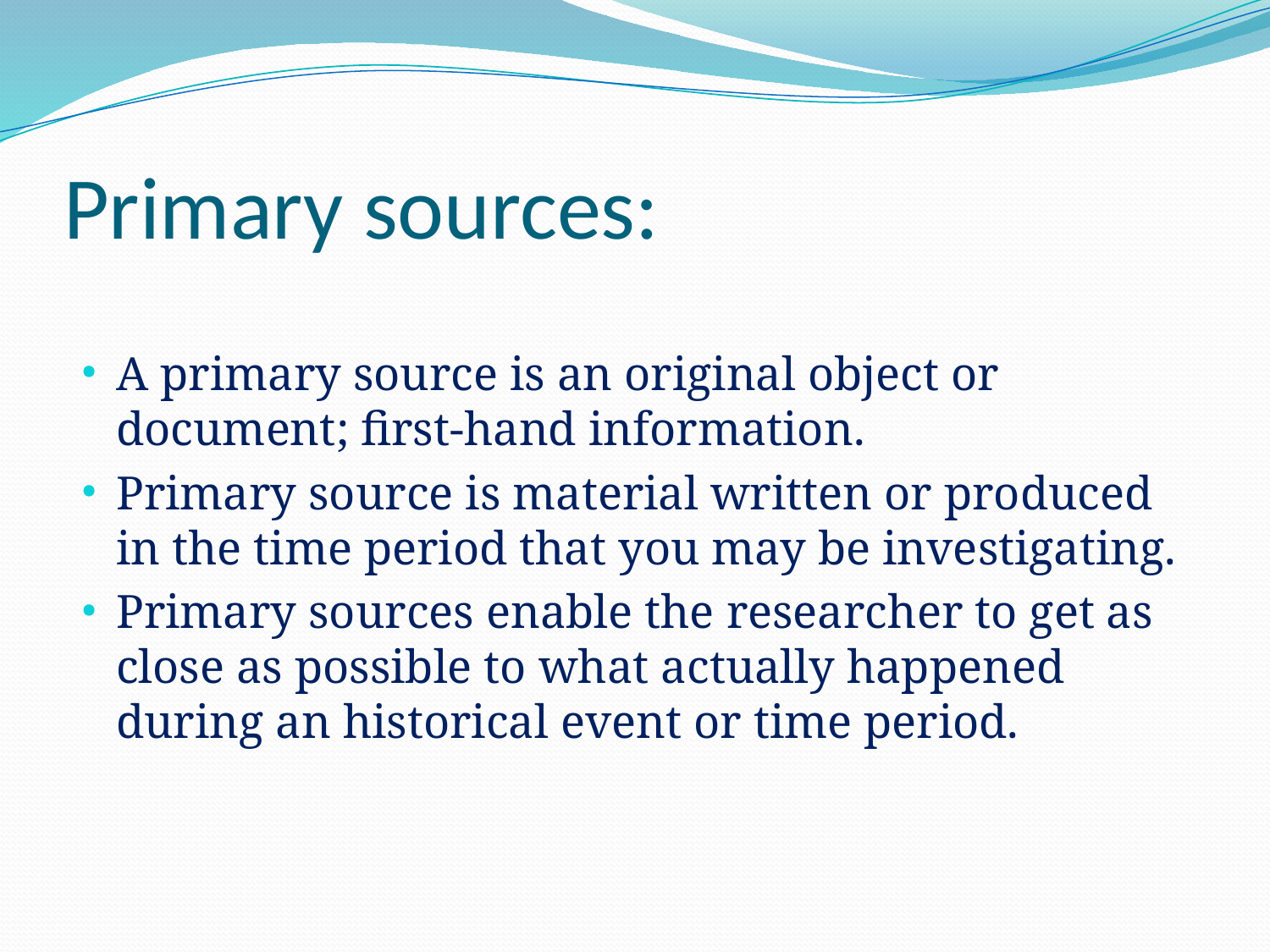

# Primary sources:
A primary source is an original object or document; first-hand information.
Primary source is material written or produced in the time period that you may be investigating.
Primary sources enable the researcher to get as close as possible to what actually happened during an historical event or time period.